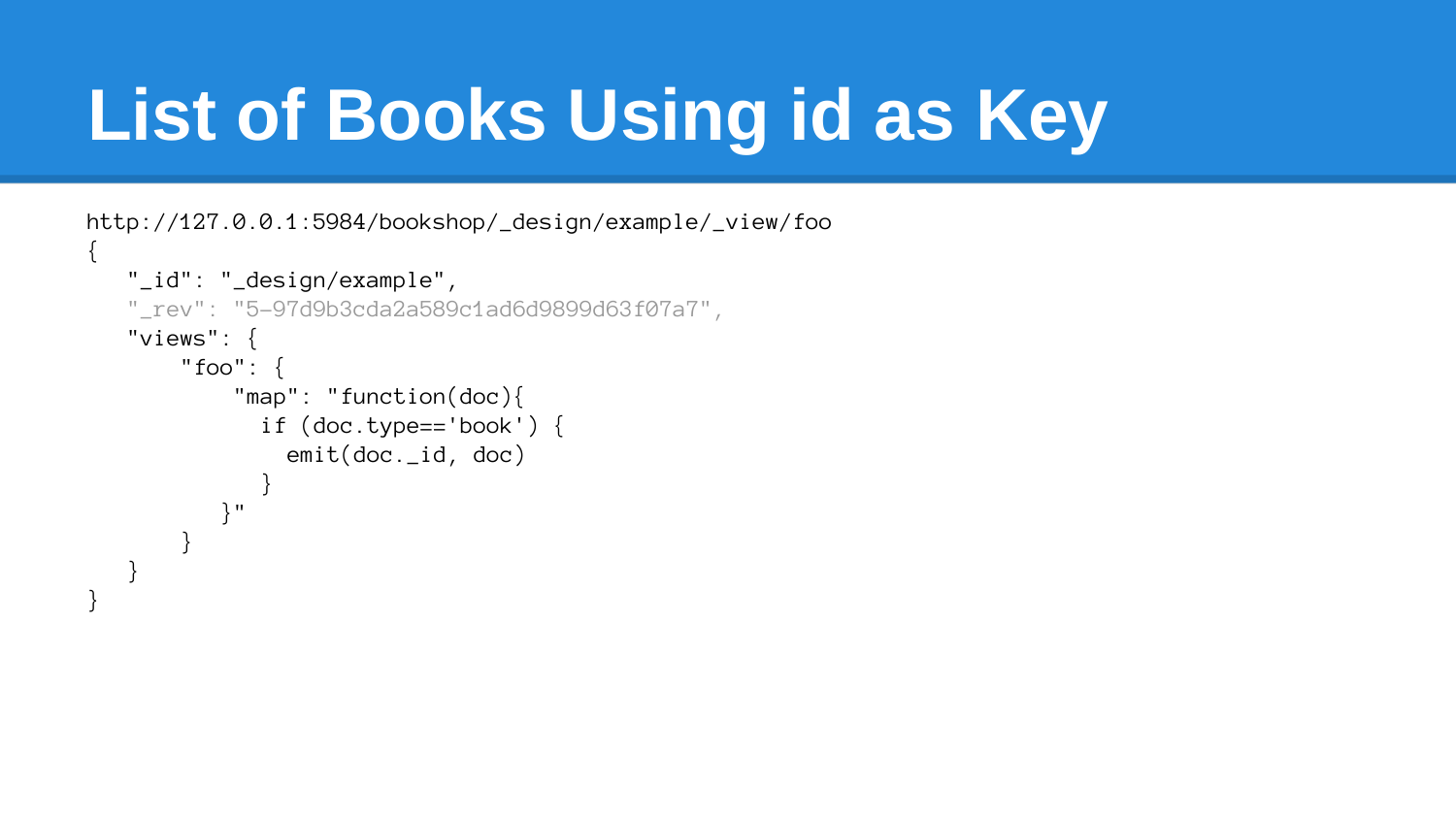

# List of Books Using id as Key
http://127.0.0.1:5984/bookshop/_design/example/_view/foo
{
   "_id": "_design/example",
   "_rev": "5-97d9b3cda2a589c1ad6d9899d63f07a7",
   "views": {
       "foo": {
           "map": "function(doc){
             if (doc.type=='book') {
               emit(doc._id, doc)
             }
          }"
       }
   }
}